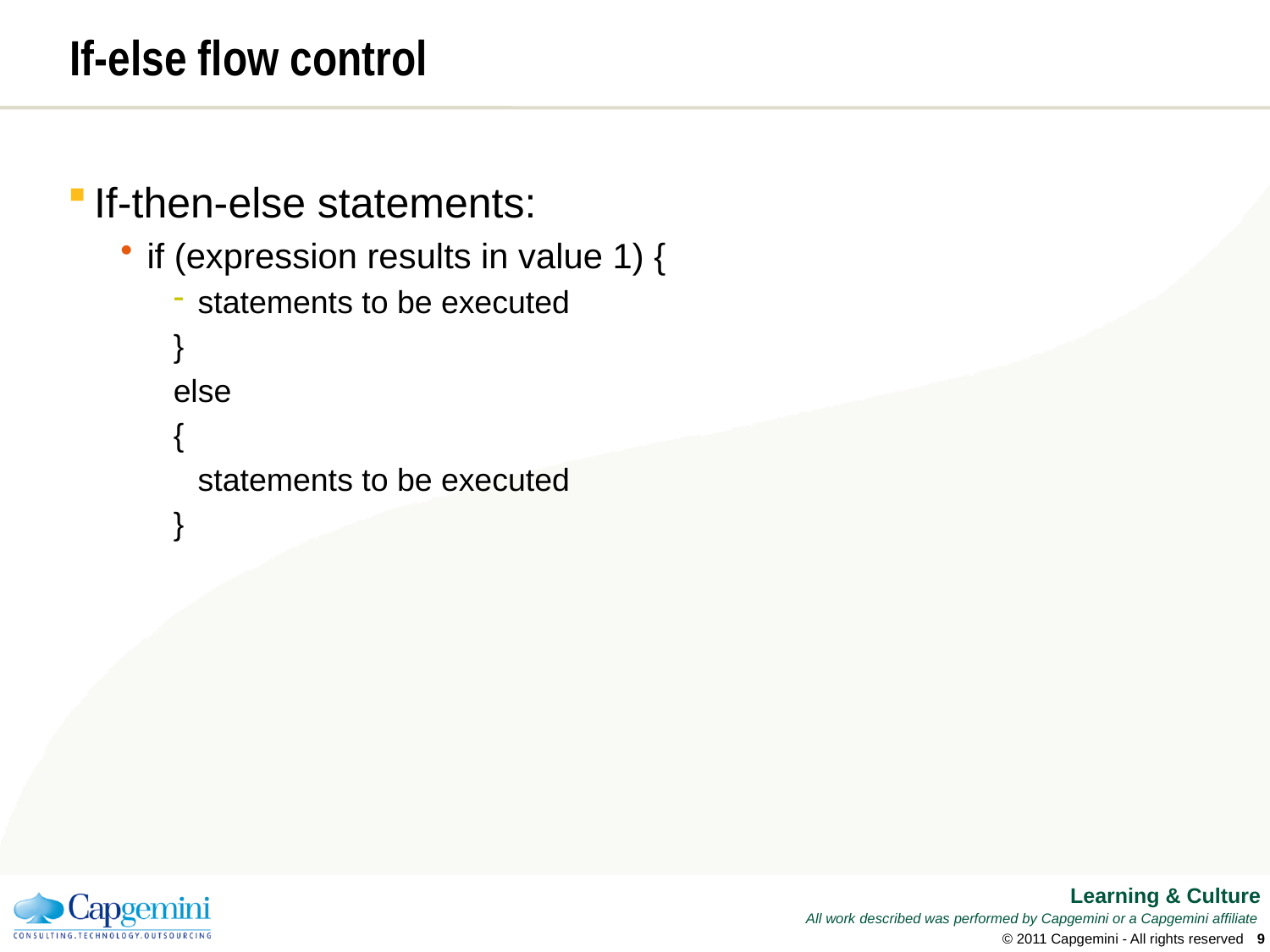

# If-else flow control
If-then-else statements:
if (expression results in value 1) {
statements to be executed
}
else
{
	statements to be executed
}

© 2011 Capgemini - All rights reserved
9